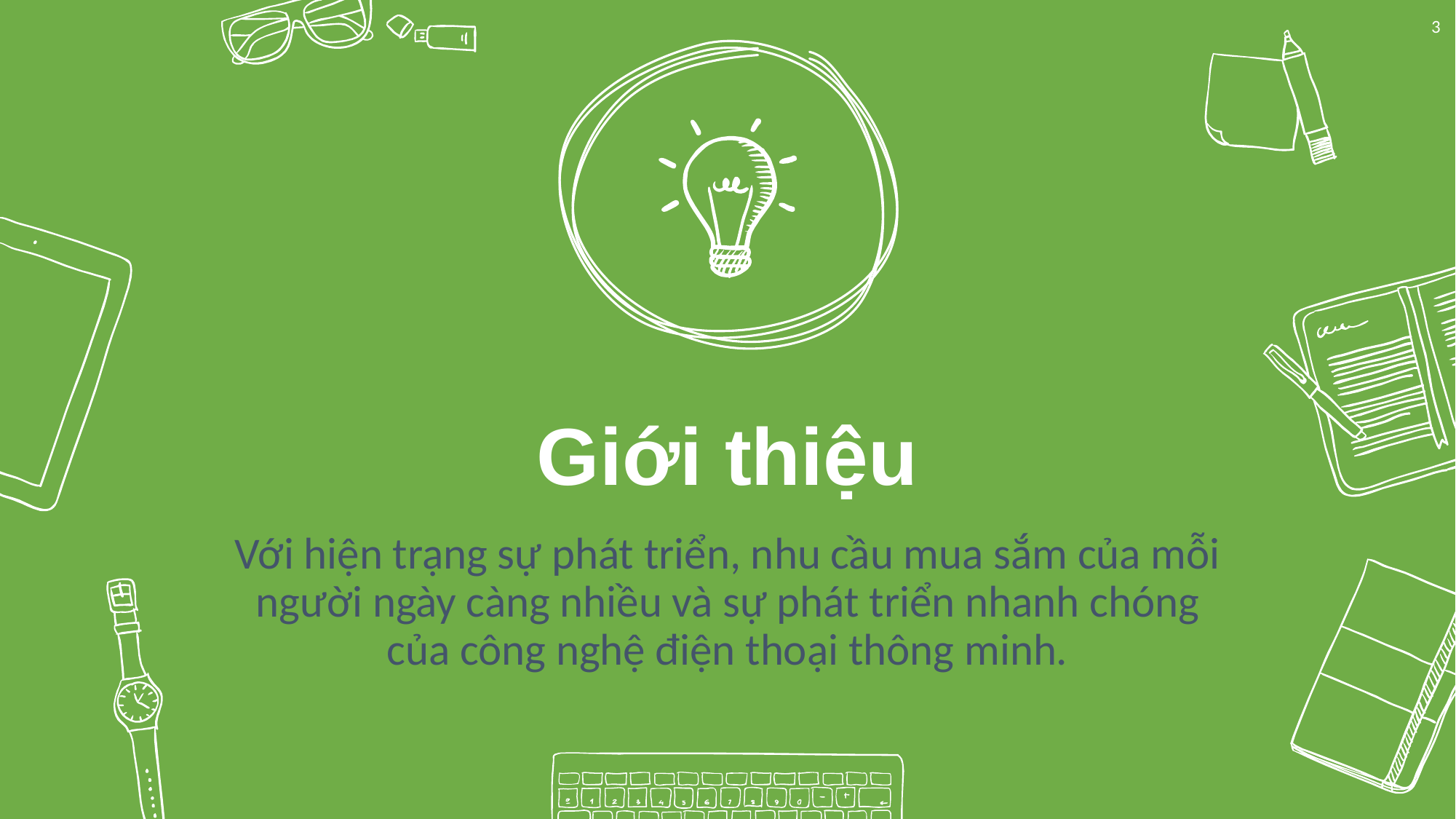

3

Giới thiệu
Với hiện trạng sự phát triển, nhu cầu mua sắm của mỗi người ngày càng nhiều và sự phát triển nhanh chóng của công nghệ điện thoại thông minh.